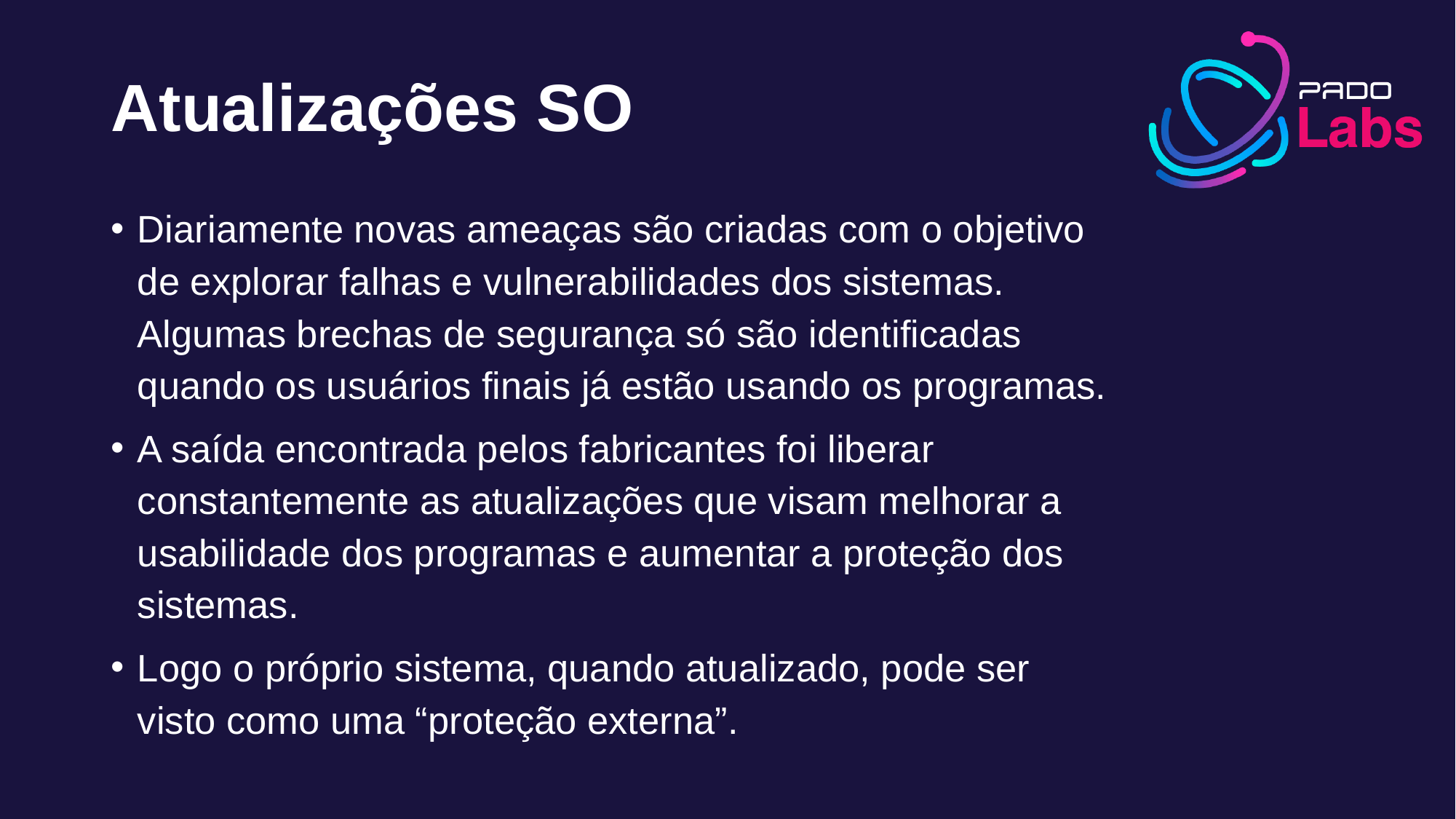

# Atualizações SO
Diariamente novas ameaças são criadas com o objetivo de explorar falhas e vulnerabilidades dos sistemas. Algumas brechas de segurança só são identificadas quando os usuários finais já estão usando os programas.
A saída encontrada pelos fabricantes foi liberar constantemente as atualizações que visam melhorar a usabilidade dos programas e aumentar a proteção dos sistemas.
Logo o próprio sistema, quando atualizado, pode ser visto como uma “proteção externa”.